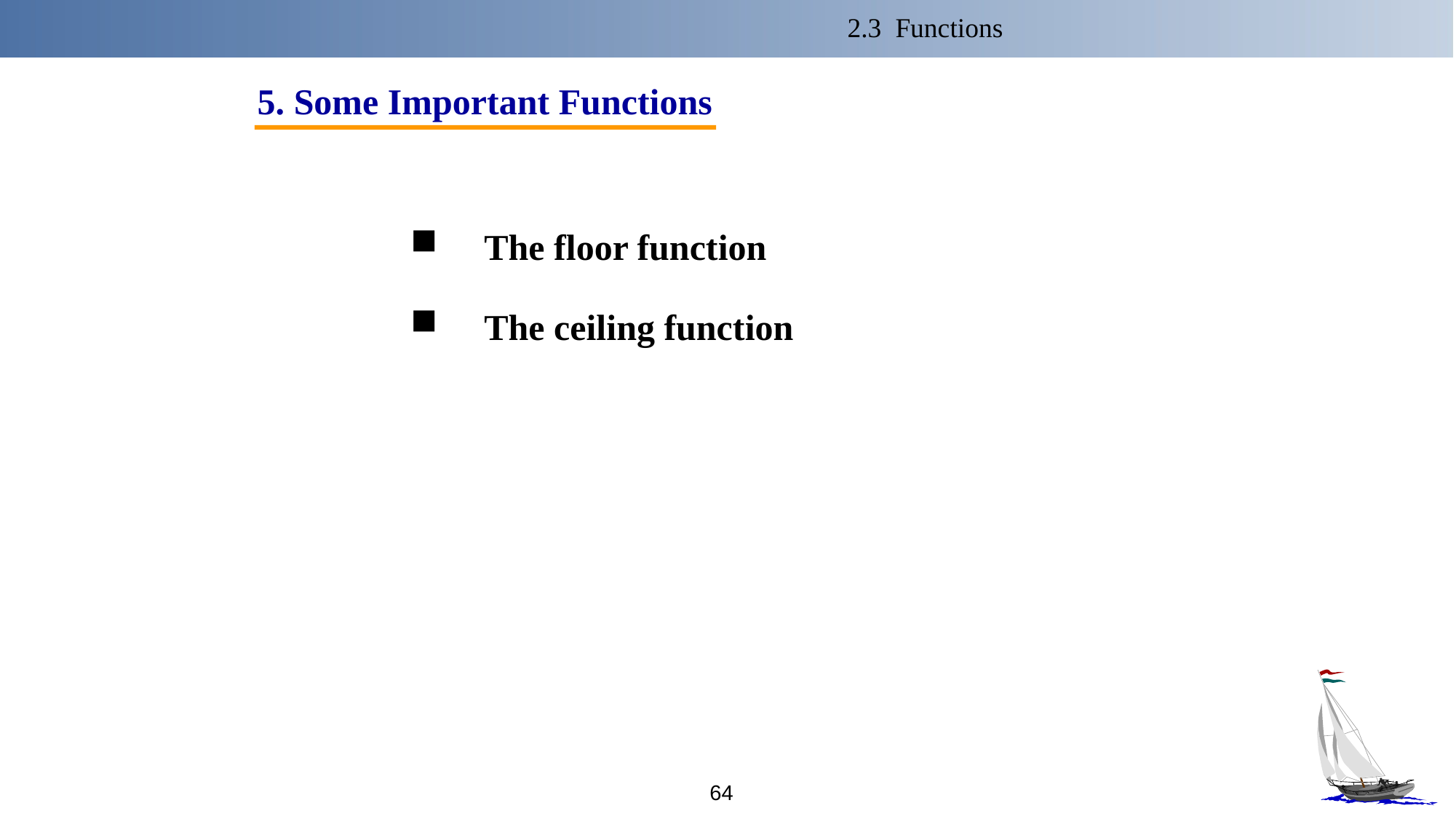

2.3  Functions
5. Some Important Functions

     The floor function
     The ceiling function
64